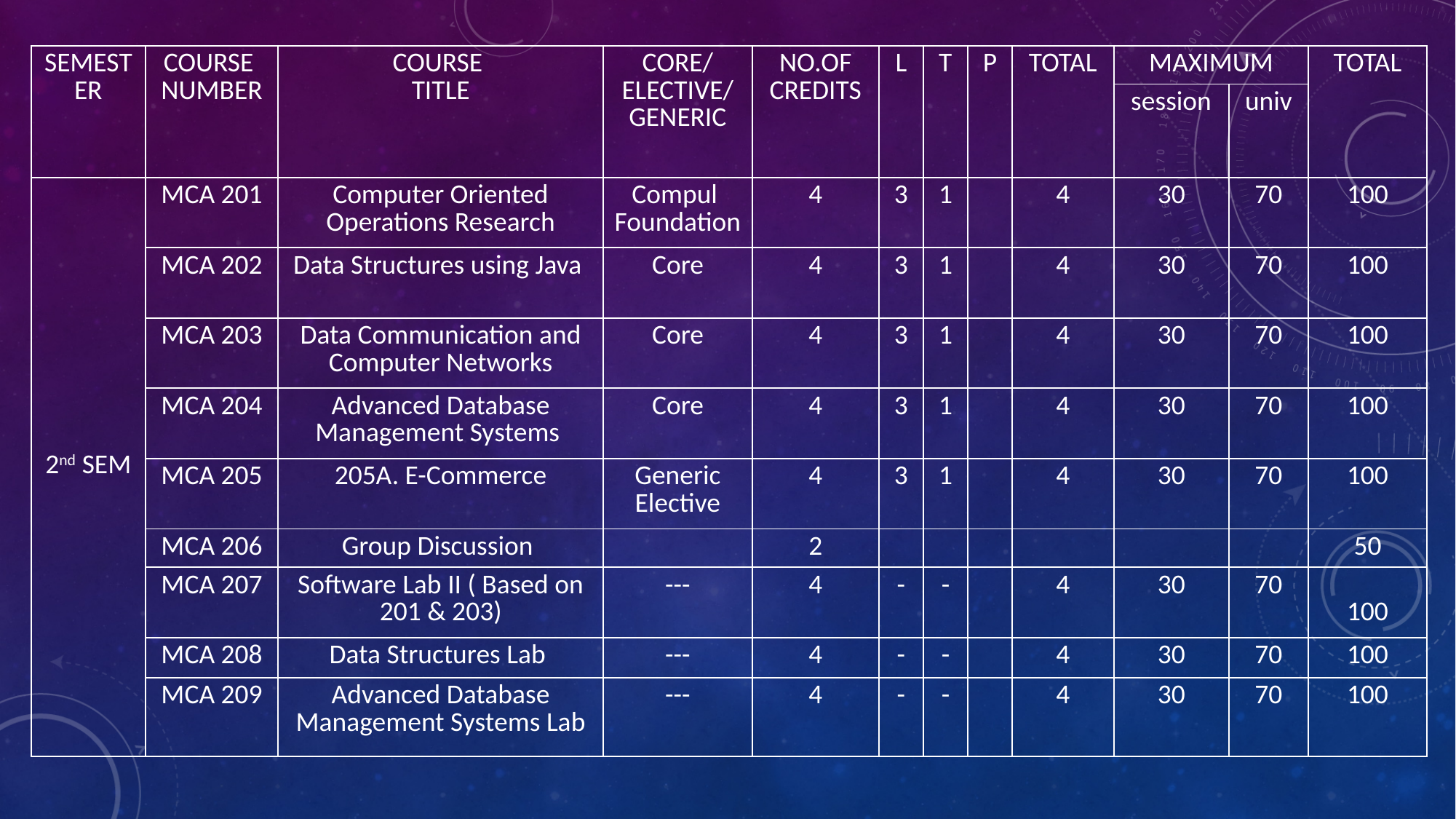

| SEMESTER | COURSE NUMBER | COURSE TITLE | CORE/ ELECTIVE/ GENERIC | NO.OF CREDITS | L | T | P | TOTAL | MAXIMUM |  | TOTAL |
| --- | --- | --- | --- | --- | --- | --- | --- | --- | --- | --- | --- |
|  |  |  |  |  |  |  |  |  | session | univ |  |
| 2nd SEM | MCA 201 | Computer Oriented Operations Research | Compul Foundation | 4 | 3 | 1 |  | 4 | 30 | 70 | 100 |
|  | MCA 202 | Data Structures using Java | Core | 4 | 3 | 1 |  | 4 | 30 | 70 | 100 |
|  | MCA 203 | Data Communication and Computer Networks | Core | 4 | 3 | 1 |  | 4 | 30 | 70 | 100 |
|  | MCA 204 | Advanced Database Management Systems | Core | 4 | 3 | 1 |  | 4 | 30 | 70 | 100 |
|  | MCA 205 | 205A. E-Commerce | Generic Elective | 4 | 3 | 1 |  | 4 | 30 | 70 | 100 |
|  | MCA 206 | Group Discussion |  | 2 |  |  |  |  |  |  | 50 |
|  | MCA 207 | Software Lab II ( Based on 201 & 203) | --- | 4 | - | - |  | 4 | 30 | 70 | 100 |
|  | MCA 208 | Data Structures Lab | --- | 4 | - | - |  | 4 | 30 | 70 | 100 |
|  | MCA 209 | Advanced Database Management Systems Lab | --- | 4 | - | - |  | 4 | 30 | 70 | 100 |